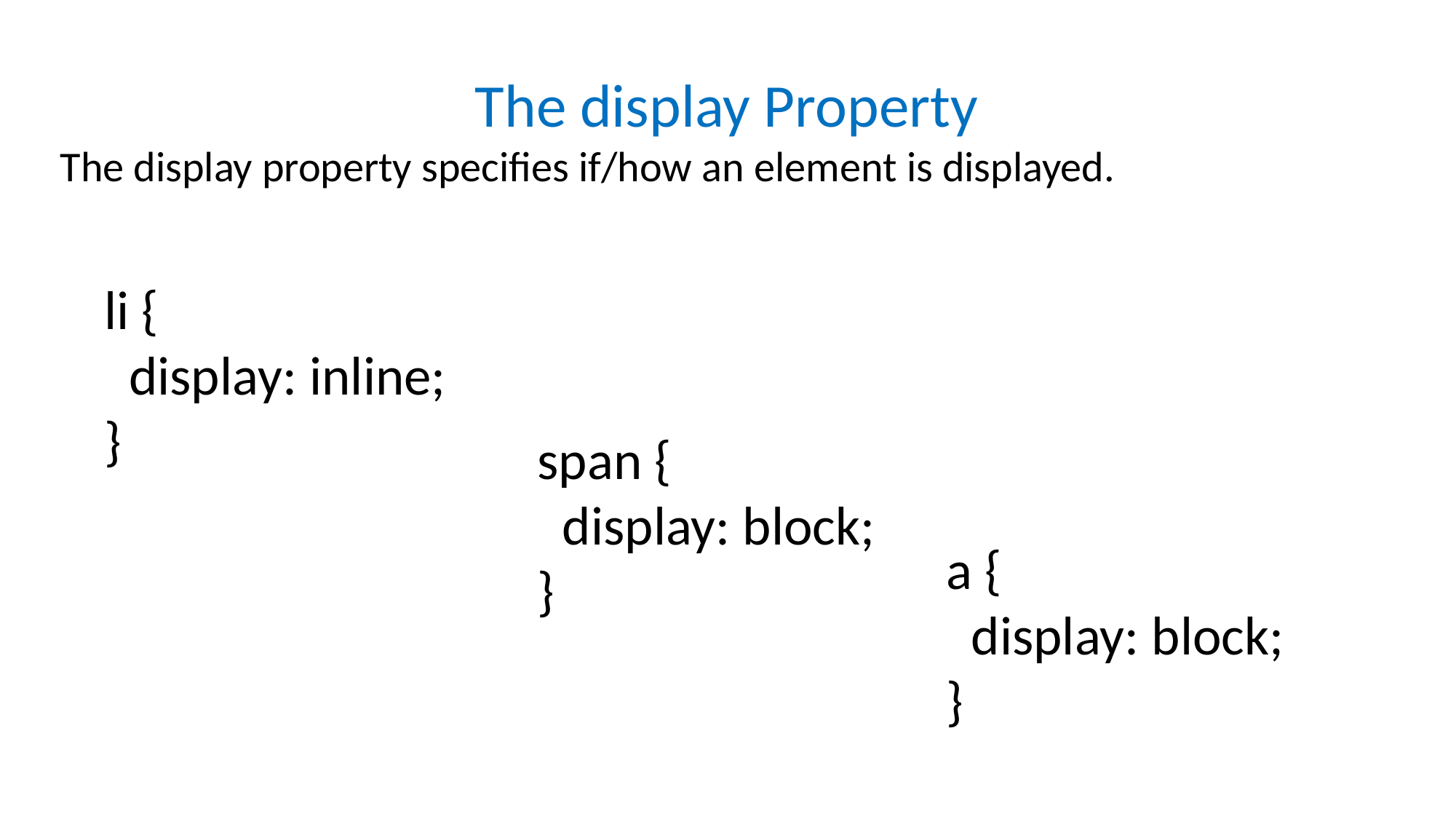

The display Property
The display property specifies if/how an element is displayed.
li {
  display: inline;
}
span {
  display: block;
}
a {
  display: block;
}